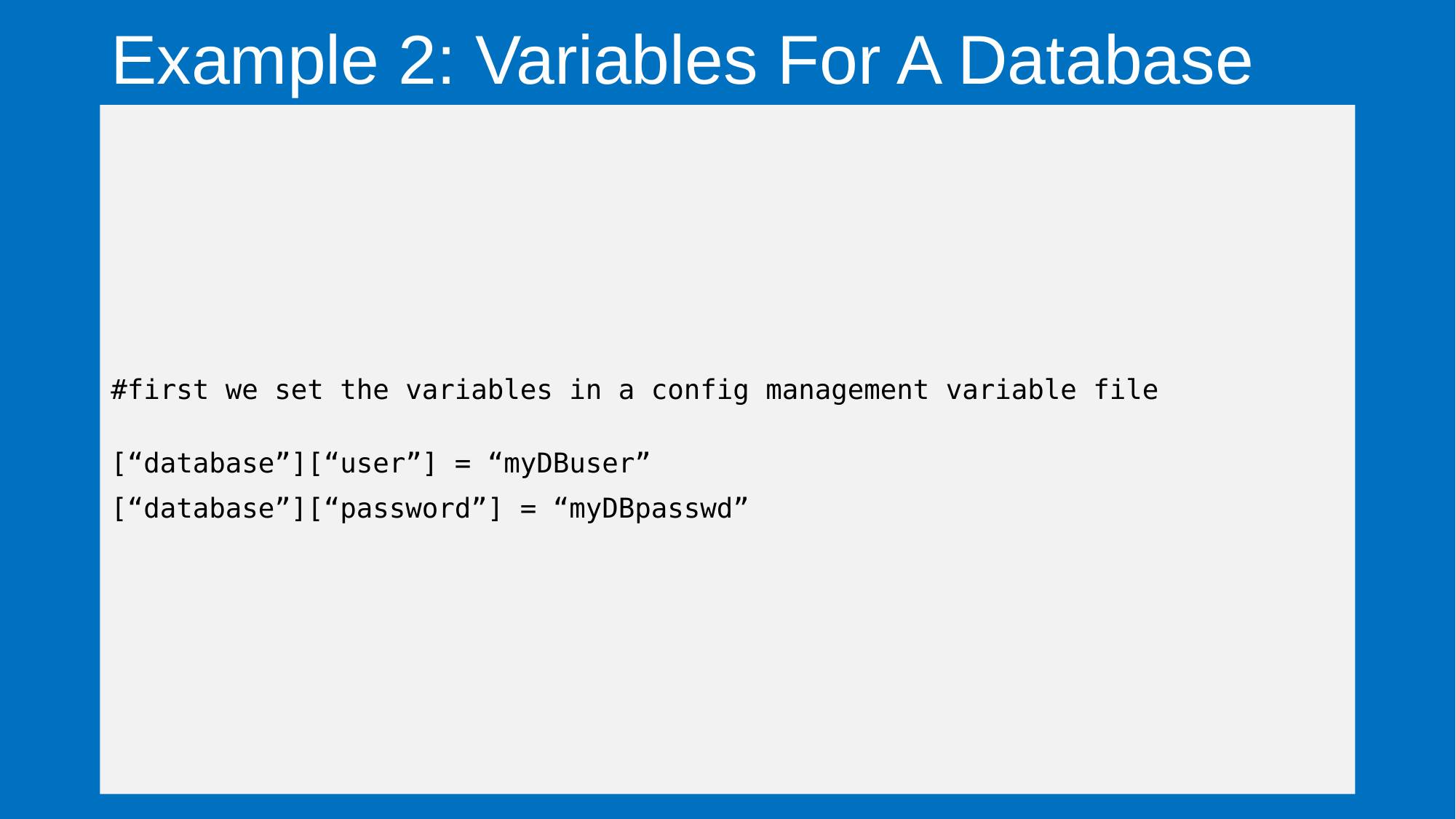

# Example 2: Variables For A Database
#first we set the variables in a config management variable file
[“database”][“user”] = “myDBuser”
[“database”][“password”] = “myDBpasswd”